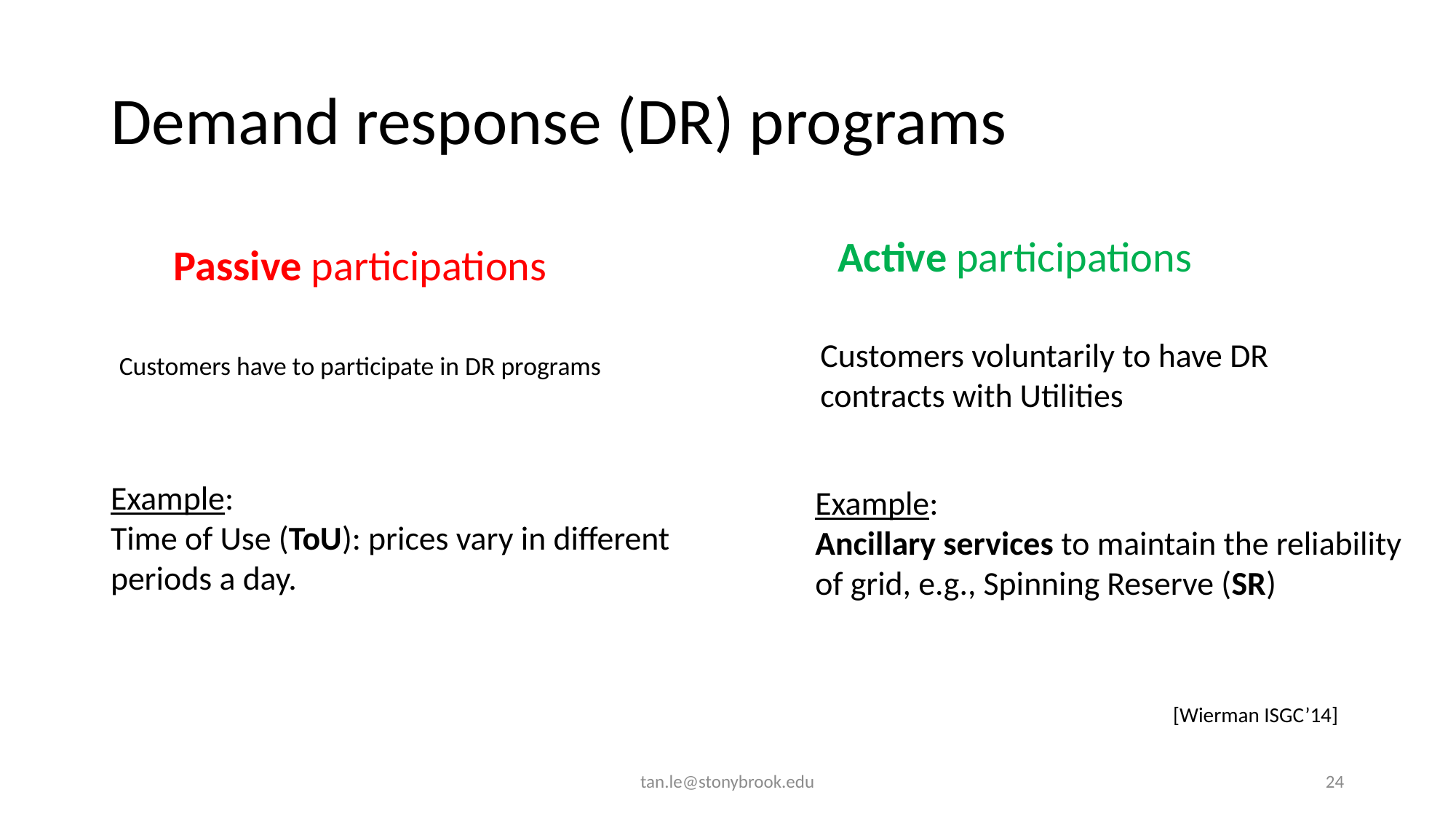

# Demand response (DR) programs
Active participations

Passive participations

Customers voluntarily to have DR contracts with Utilities
Customers have to participate in DR programs
Example:
Time of Use (ToU): prices vary in different periods a day.
Example:
Ancillary services to maintain the reliability of grid, e.g., Spinning Reserve (SR)
[Wierman ISGC’14]
tan.le@stonybrook.edu
24